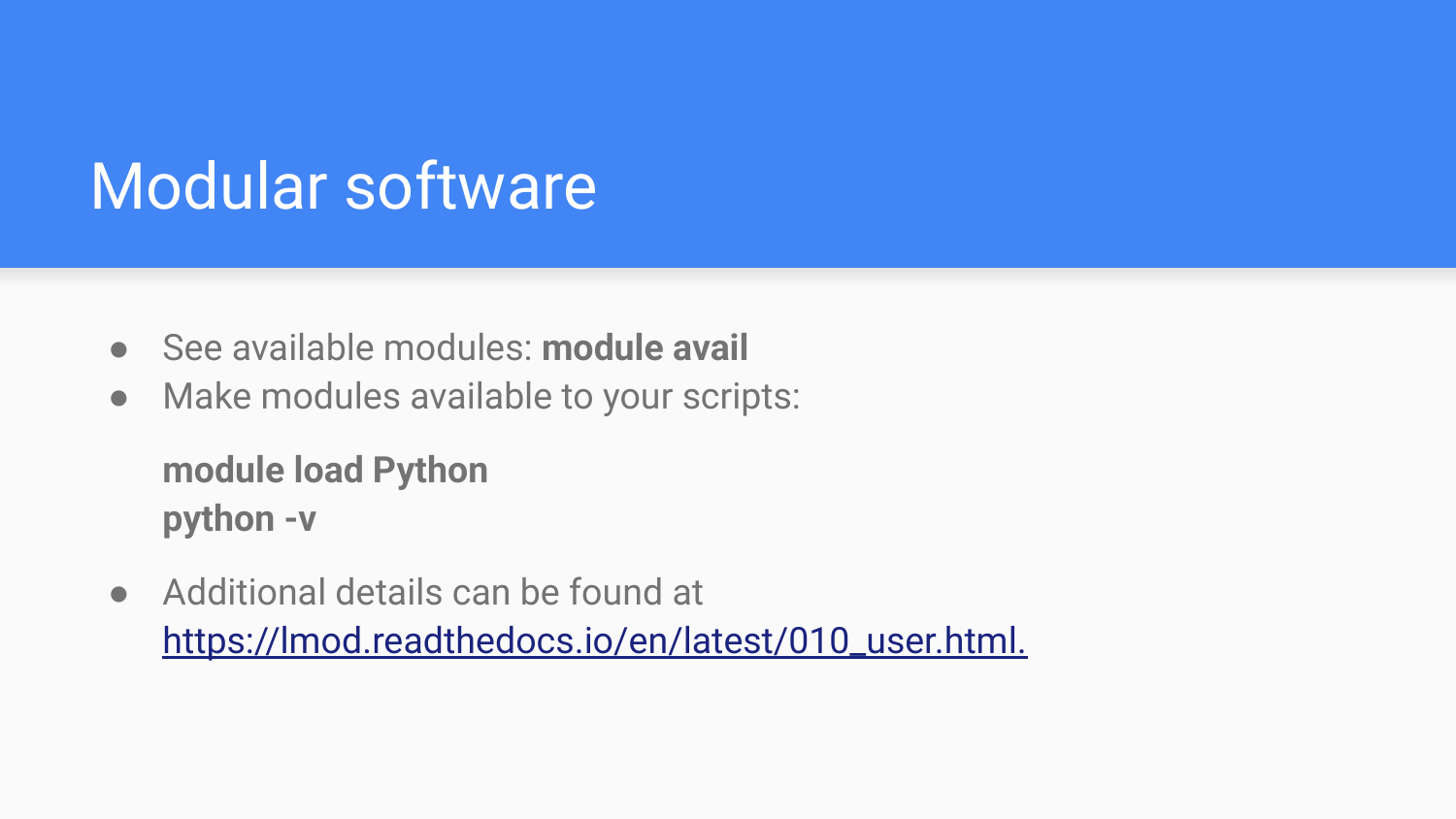

# Modular software
See available modules: module avail
Make modules available to your scripts:
module load Python
python -v
Additional details can be found at https://lmod.readthedocs.io/en/latest/010_user.html.